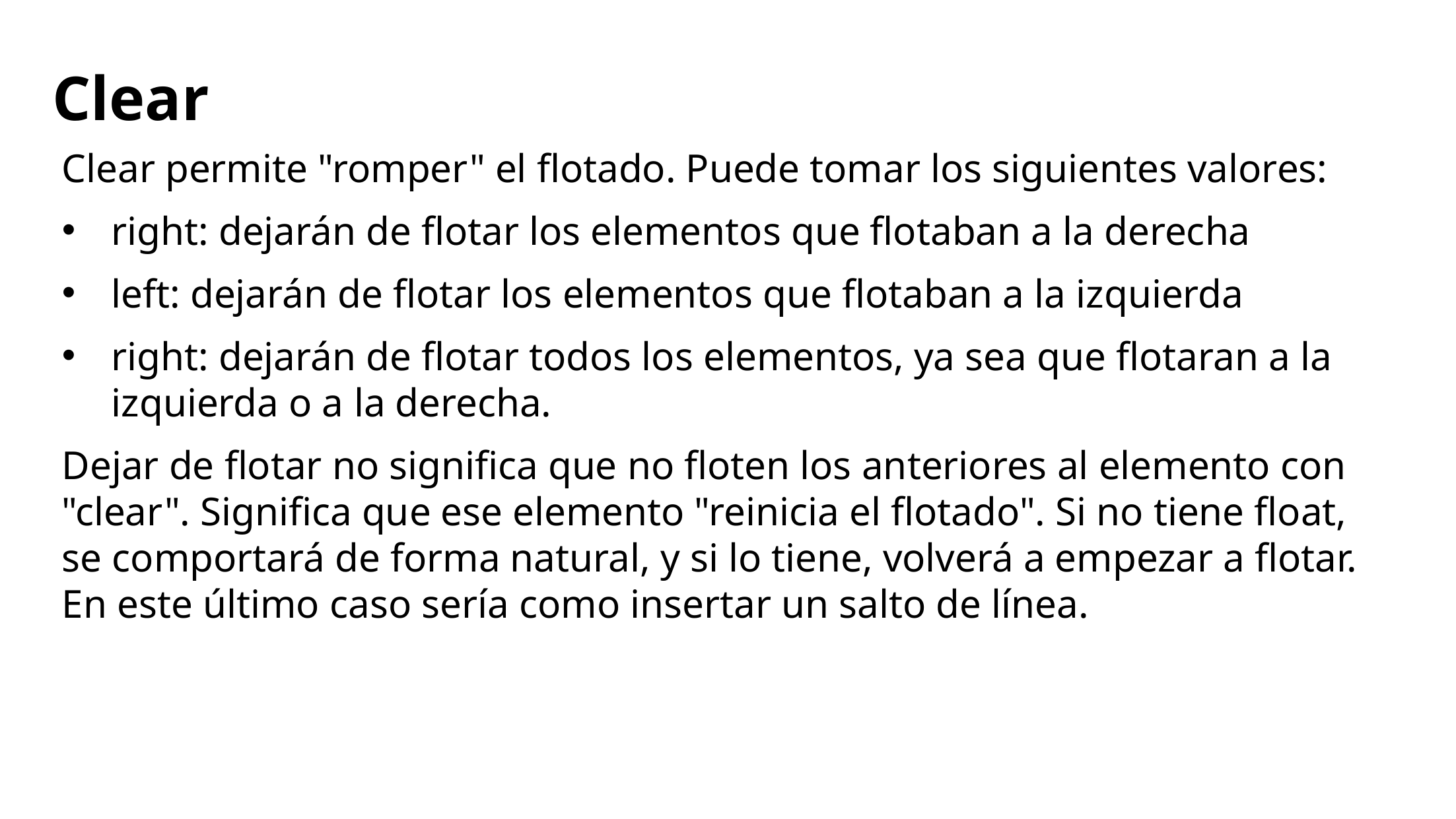

# Clear
Clear permite "romper" el flotado. Puede tomar los siguientes valores:
right: dejarán de flotar los elementos que flotaban a la derecha
left: dejarán de flotar los elementos que flotaban a la izquierda
right: dejarán de flotar todos los elementos, ya sea que flotaran a la izquierda o a la derecha.
Dejar de flotar no significa que no floten los anteriores al elemento con "clear". Significa que ese elemento "reinicia el flotado". Si no tiene float, se comportará de forma natural, y si lo tiene, volverá a empezar a flotar. En este último caso sería como insertar un salto de línea.